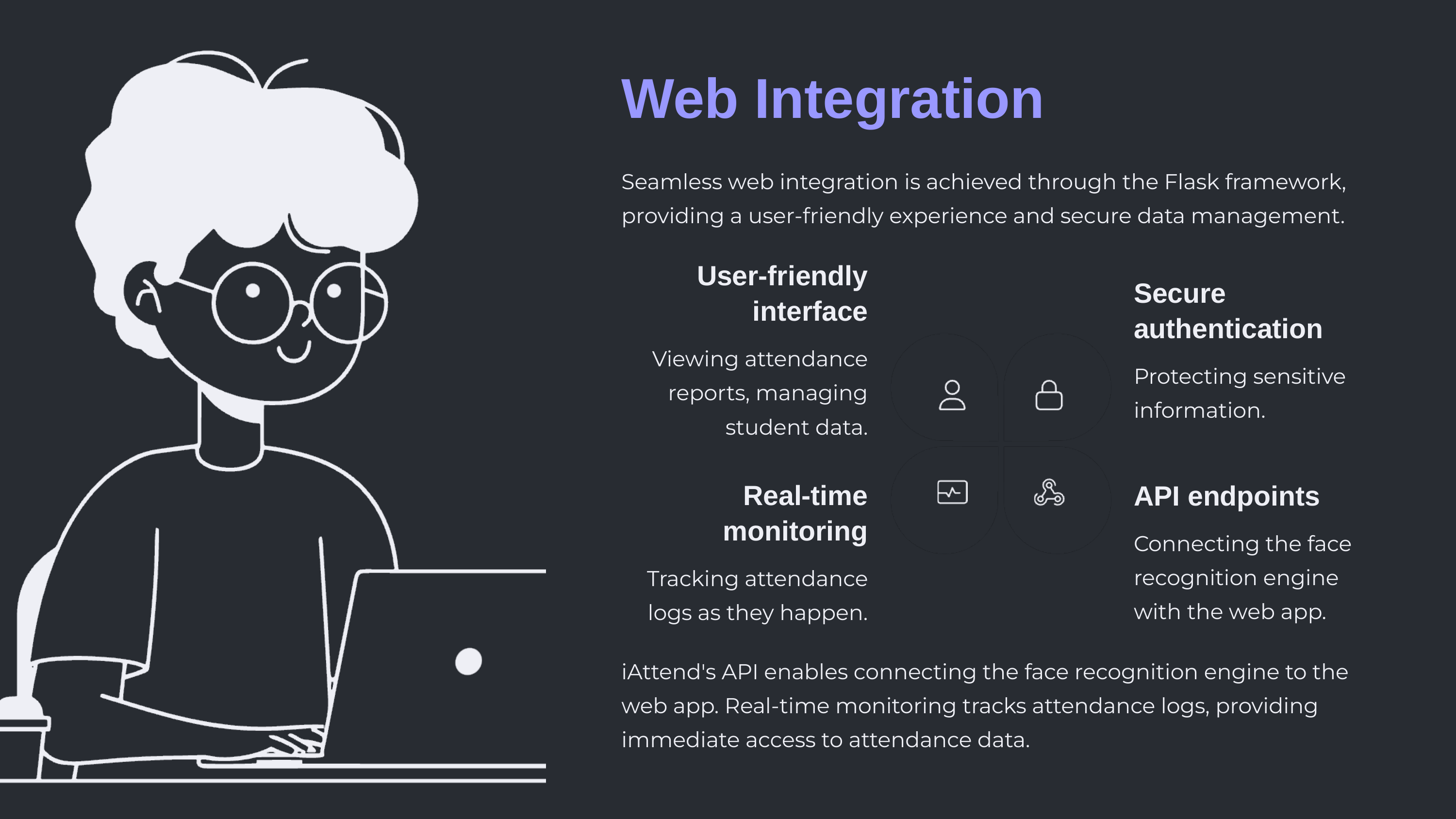

Web Integration

Seamless web integration is achieved through the Flask framework, providing a user-friendly experience and secure data management.

User-friendly interface

Secure authentication

Viewing attendance reports, managing student data.

Protecting sensitive information.

Real-time monitoring

API endpoints

Connecting the face recognition engine with the web app.

Tracking attendance logs as they happen.

iAttend's API enables connecting the face recognition engine to the web app. Real-time monitoring tracks attendance logs, providing immediate access to attendance data.